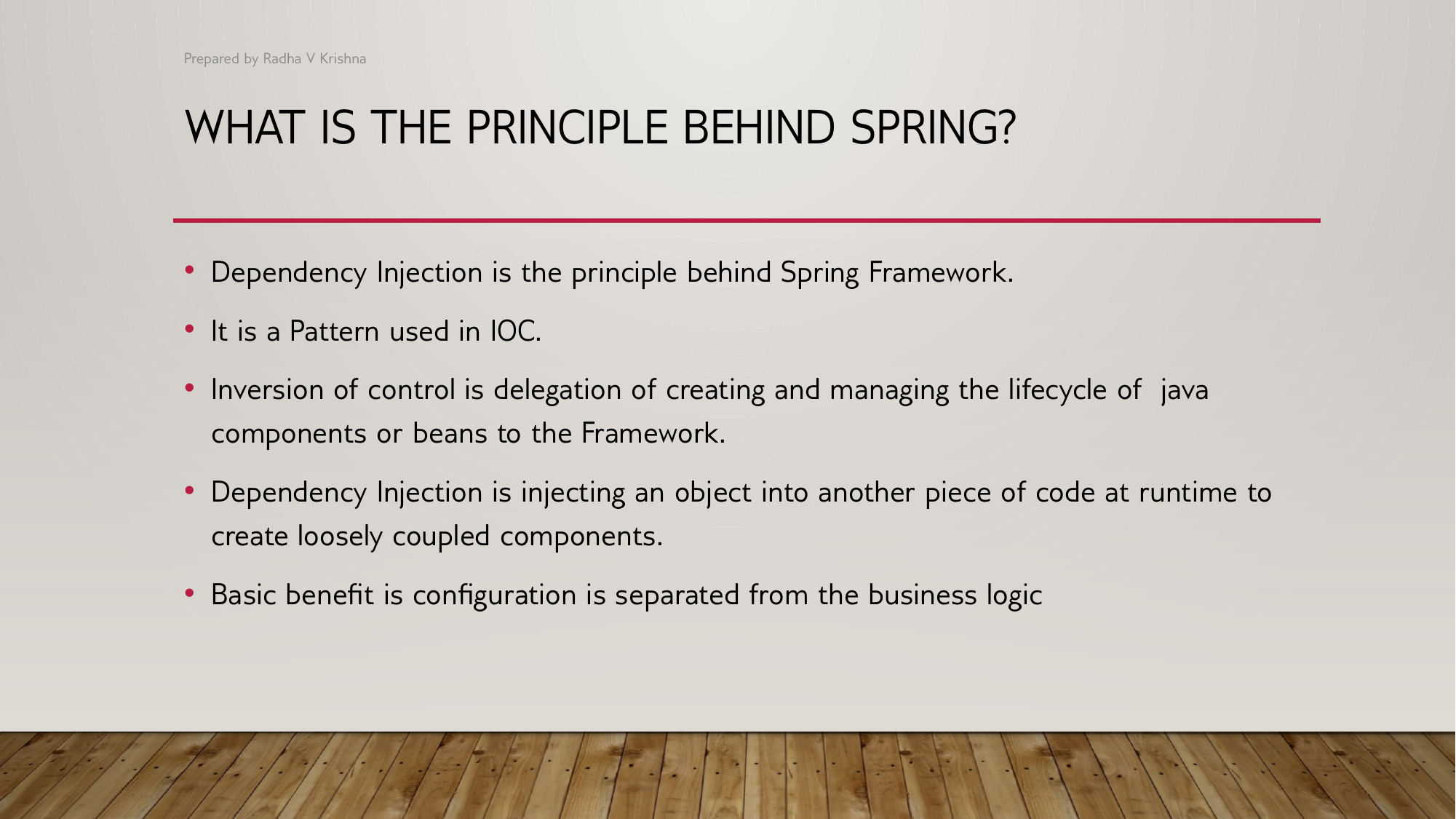

Prepared by Radha V Krishna
# What is the principle behind spring?
Dependency Injection is the principle behind Spring Framework.
It is a Pattern used in IOC.
Inversion of control is delegation of creating and managing the lifecycle of  java components or beans to the Framework.
Dependency Injection is injecting an object into another piece of code at runtime to create loosely coupled components.
Basic benefit is configuration is separated from the business logic